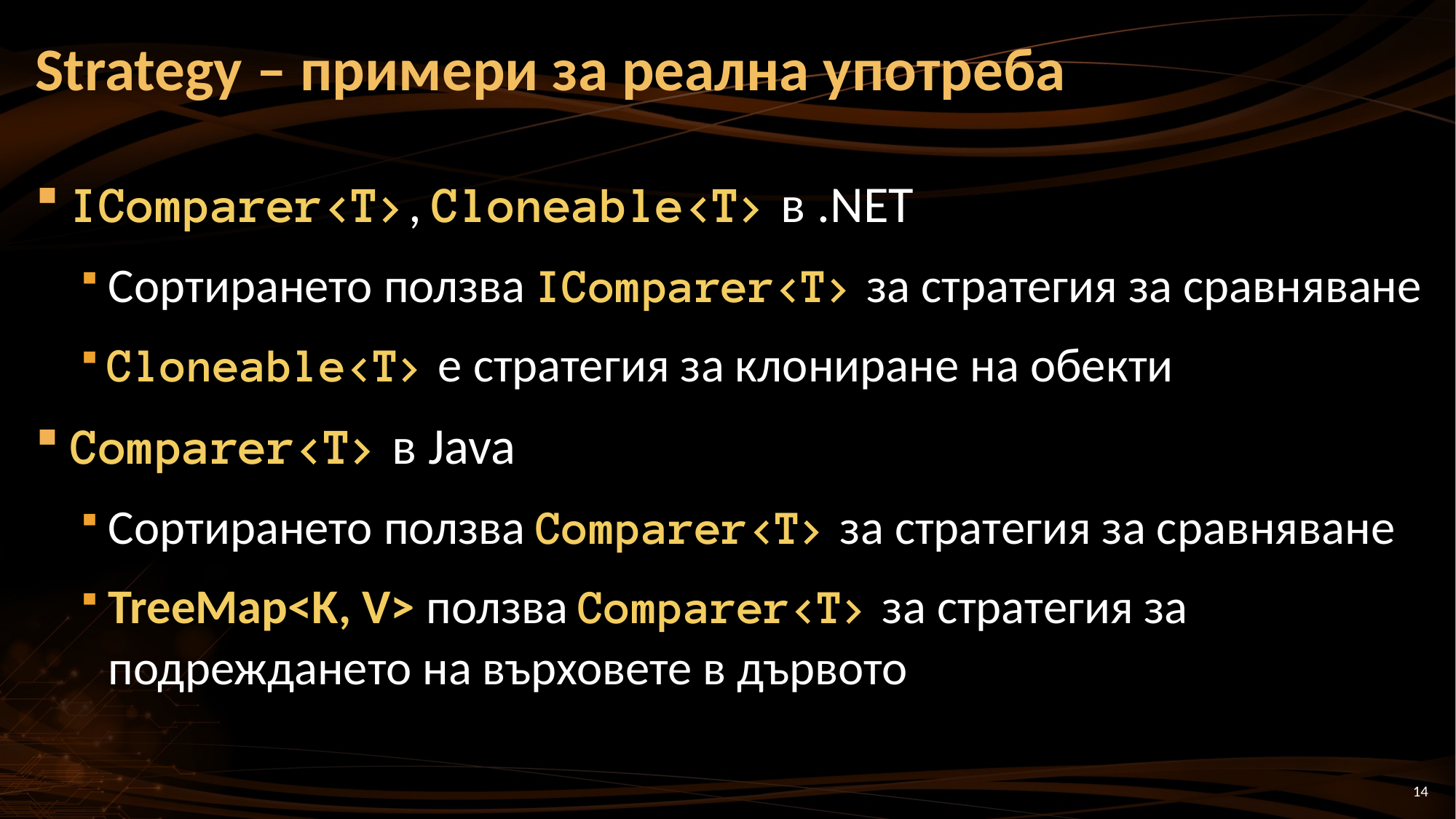

# Strategy – примери за реална употреба
IComparer<T>, Cloneable<T> в .NET
Сортирането ползва IComparer<T> за стратегия за сравняване
Cloneable<T> е стратегия за клониране на обекти
Comparer<T> в Java
Сортирането ползва Comparer<T> за стратегия за сравняване
TreeMap<K, V> ползва Comparer<T> за стратегия за подреждането на върховете в дървото

14